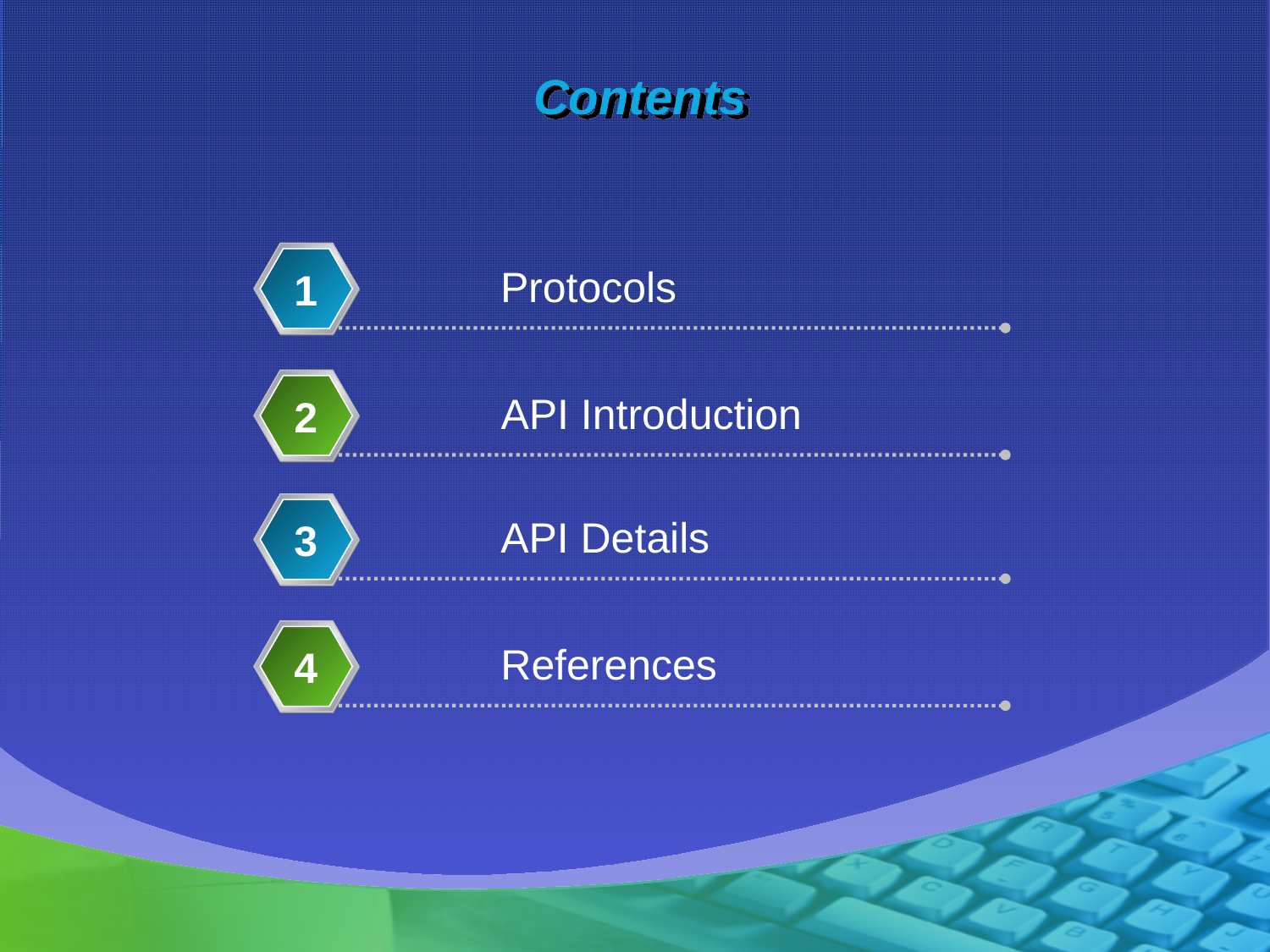

# Contents

Protocols
1

API Introduction
2

API Details
3

References
4